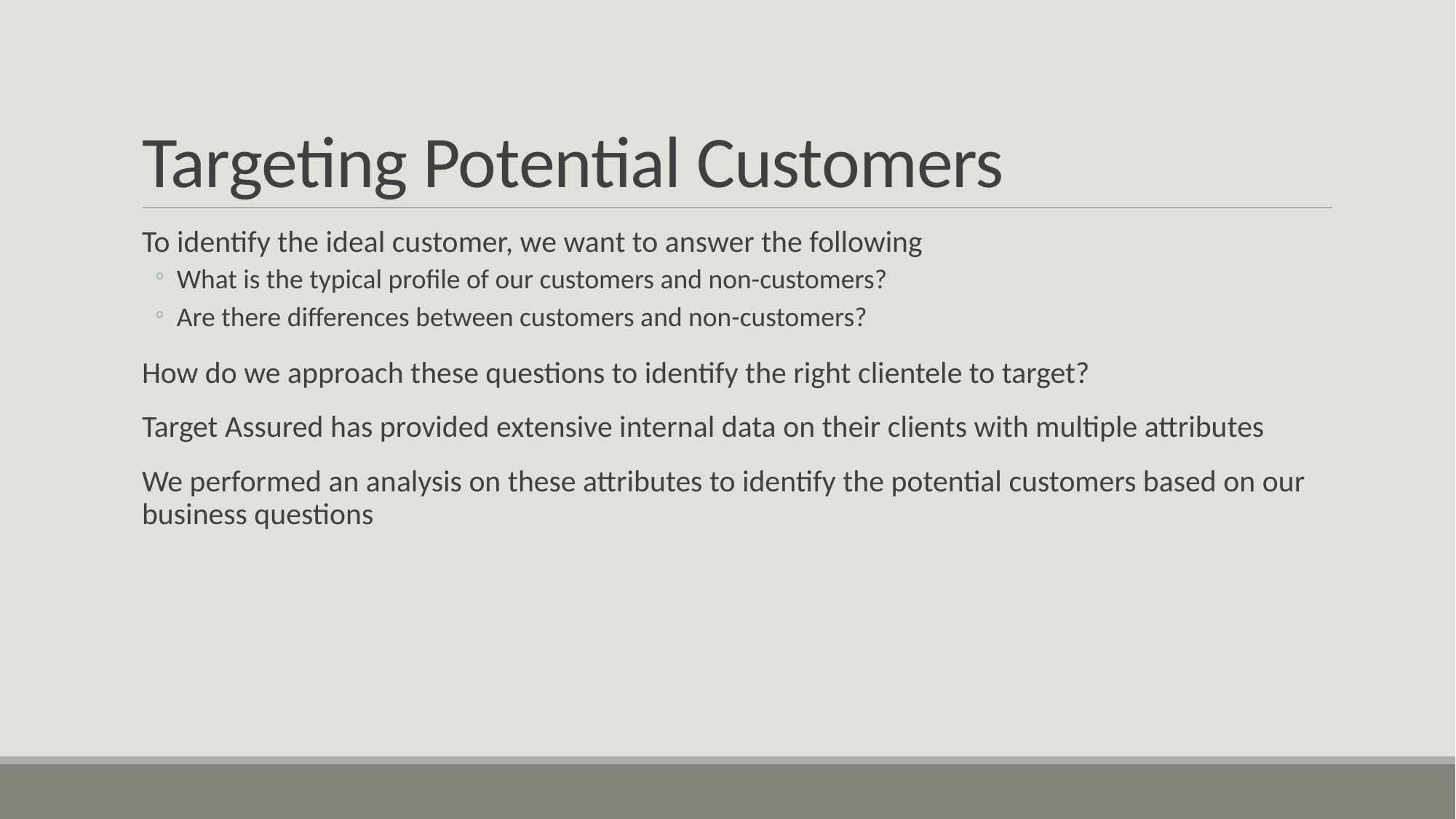

# Targeting Potential Customers
To identify the ideal customer, we want to answer the following
What is the typical profile of our customers and non-customers?
Are there differences between customers and non-customers?
How do we approach these questions to identify the right clientele to target?
Target Assured has provided extensive internal data on their clients with multiple attributes
We performed an analysis on these attributes to identify the potential customers based on our business questions